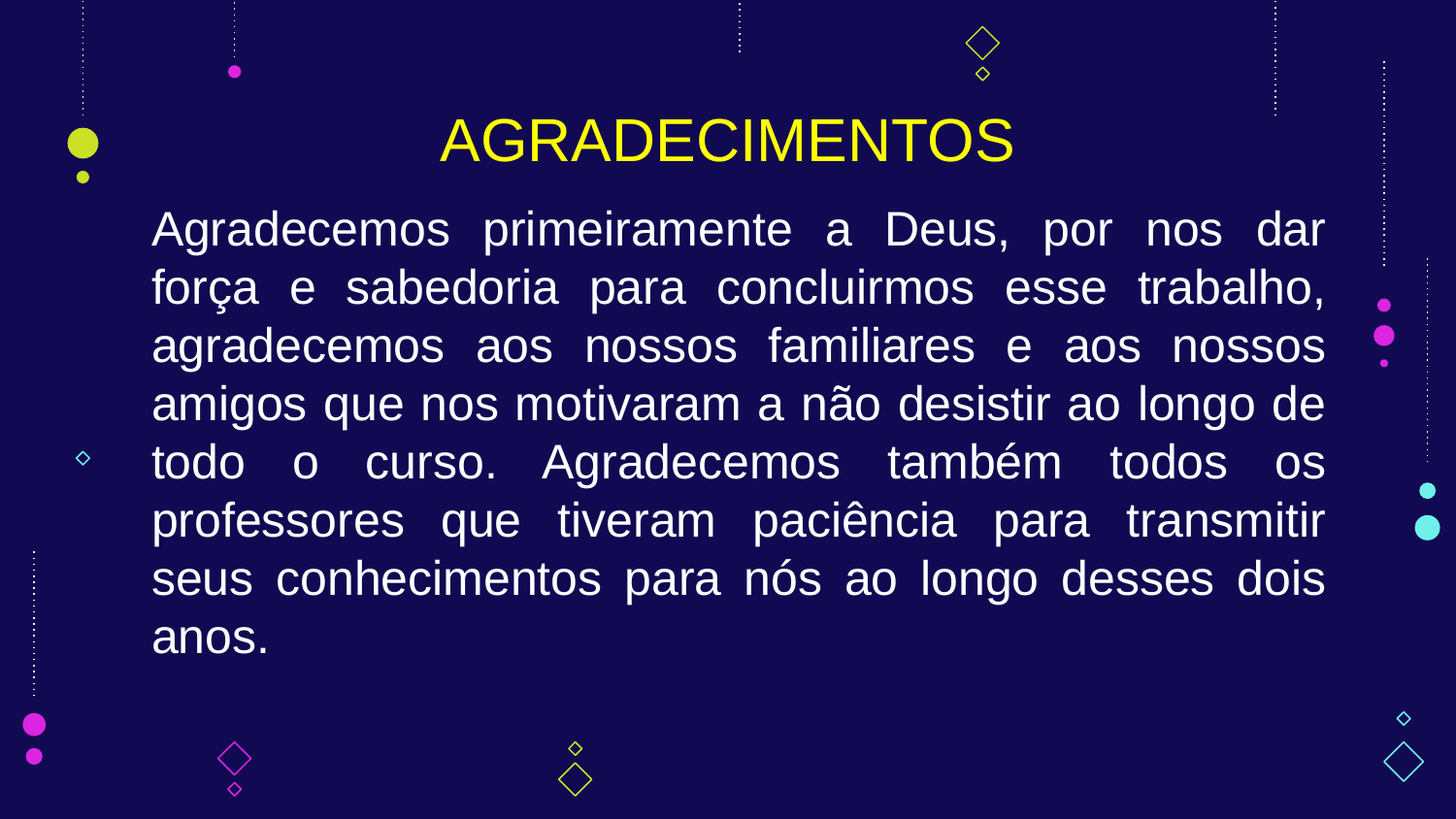

# AGRADECIMENTOS
Agradecemos primeiramente a Deus, por nos dar força e sabedoria para concluirmos esse trabalho, agradecemos aos nossos familiares e aos nossos amigos que nos motivaram a não desistir ao longo de todo o curso. Agradecemos também todos os professores que tiveram paciência para transmitir seus conhecimentos para nós ao longo desses dois anos.